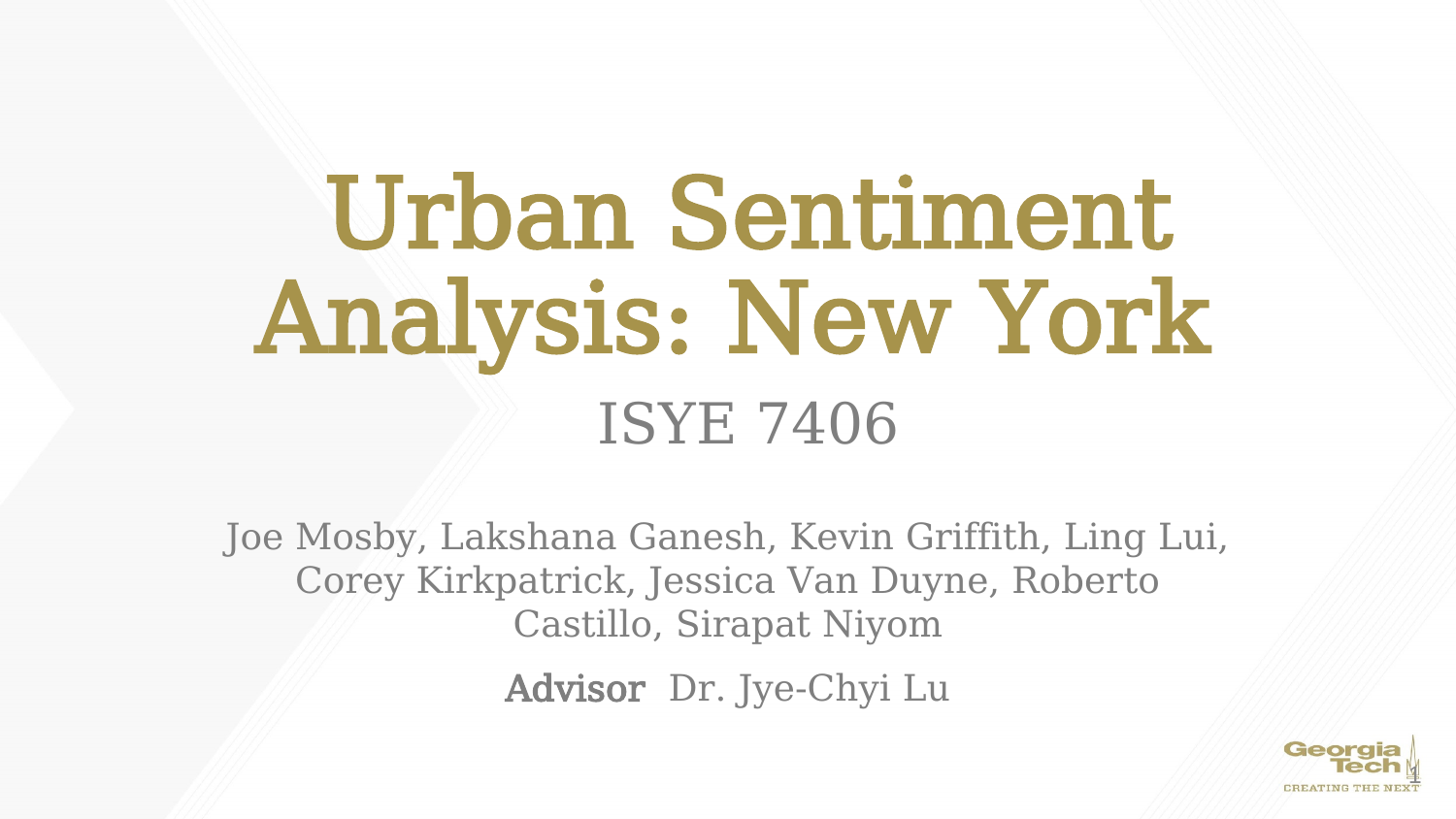

# Urban Sentiment Analysis: New York
ISYE 7406
Joe Mosby, Lakshana Ganesh, Kevin Griffith, Ling Lui, Corey Kirkpatrick, Jessica Van Duyne, Roberto Castillo, Sirapat Niyom
Advisor  Dr. Jye-Chyi Lu
1